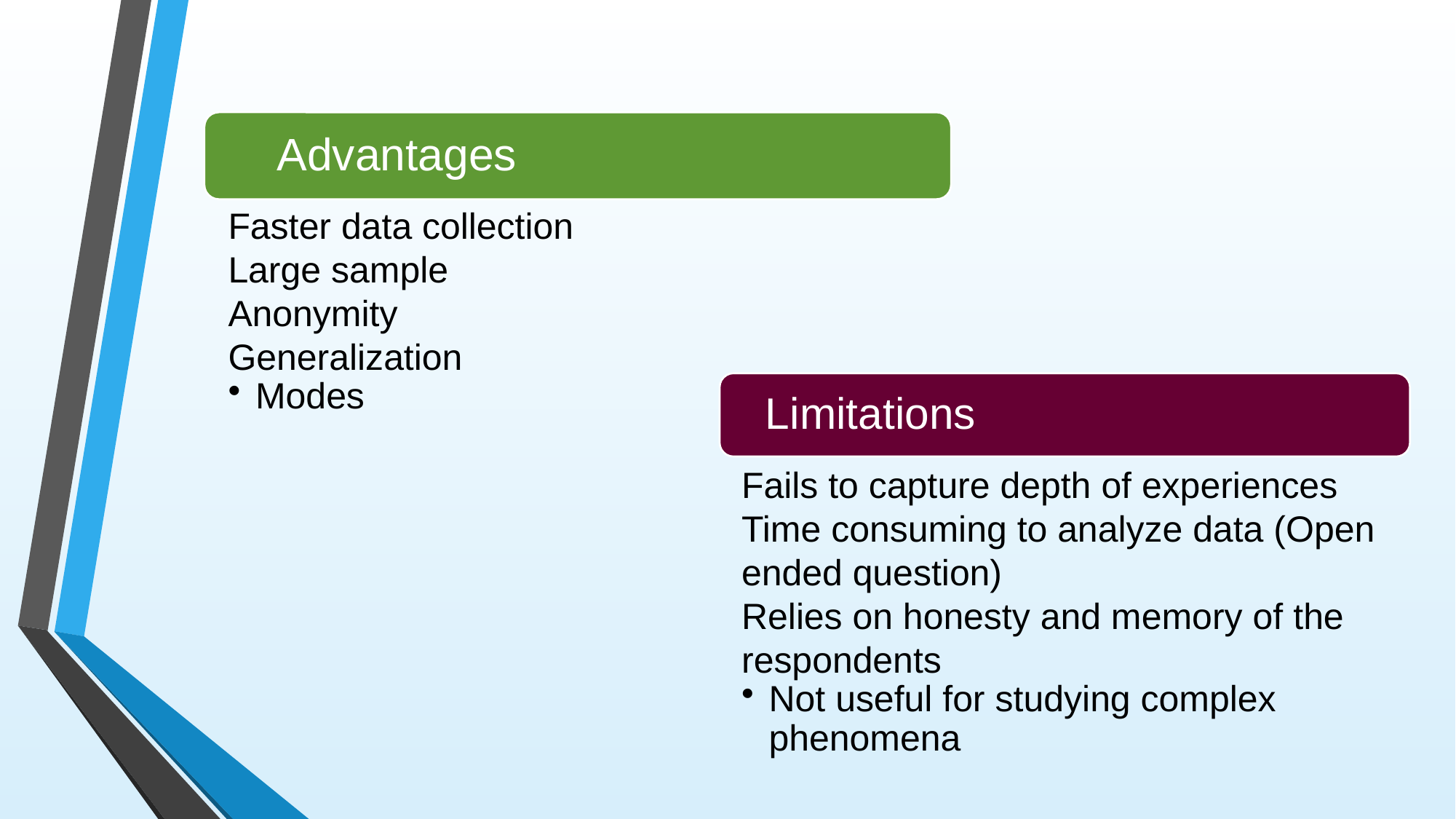

Advantages
Faster data collection
Large sample
Anonymity
Generalization
Modes
  Limitations
Fails to capture depth of experiences
Time consuming to analyze data (Open ended question)
Relies on honesty and memory of the respondents
Not useful for studying complex phenomena